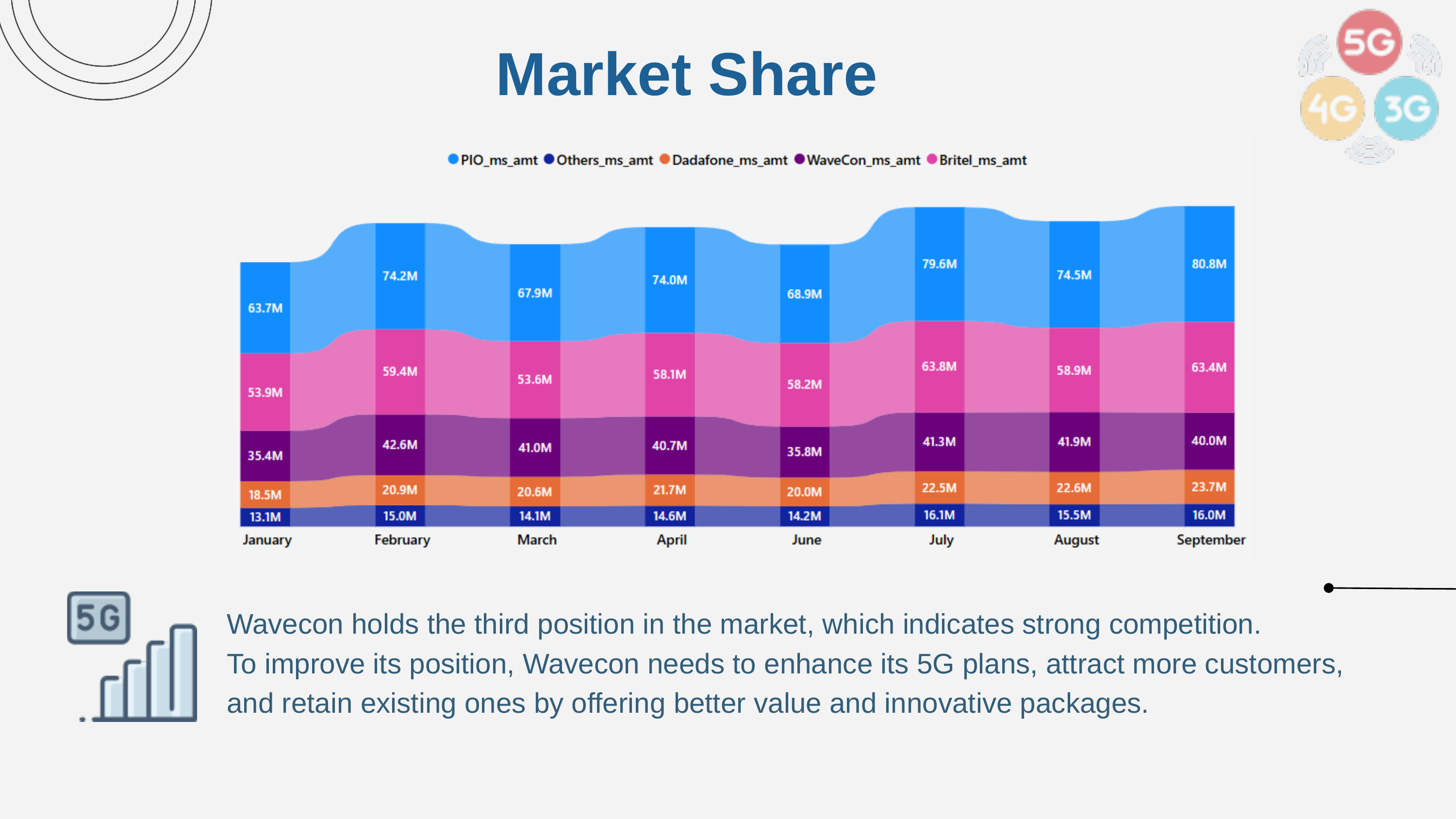

Market Share

Wavecon holds the third position in the market, which indicates strong competition.
To improve its position, Wavecon needs to enhance its 5G plans, attract more customers, and retain existing ones by offering better value and innovative packages.